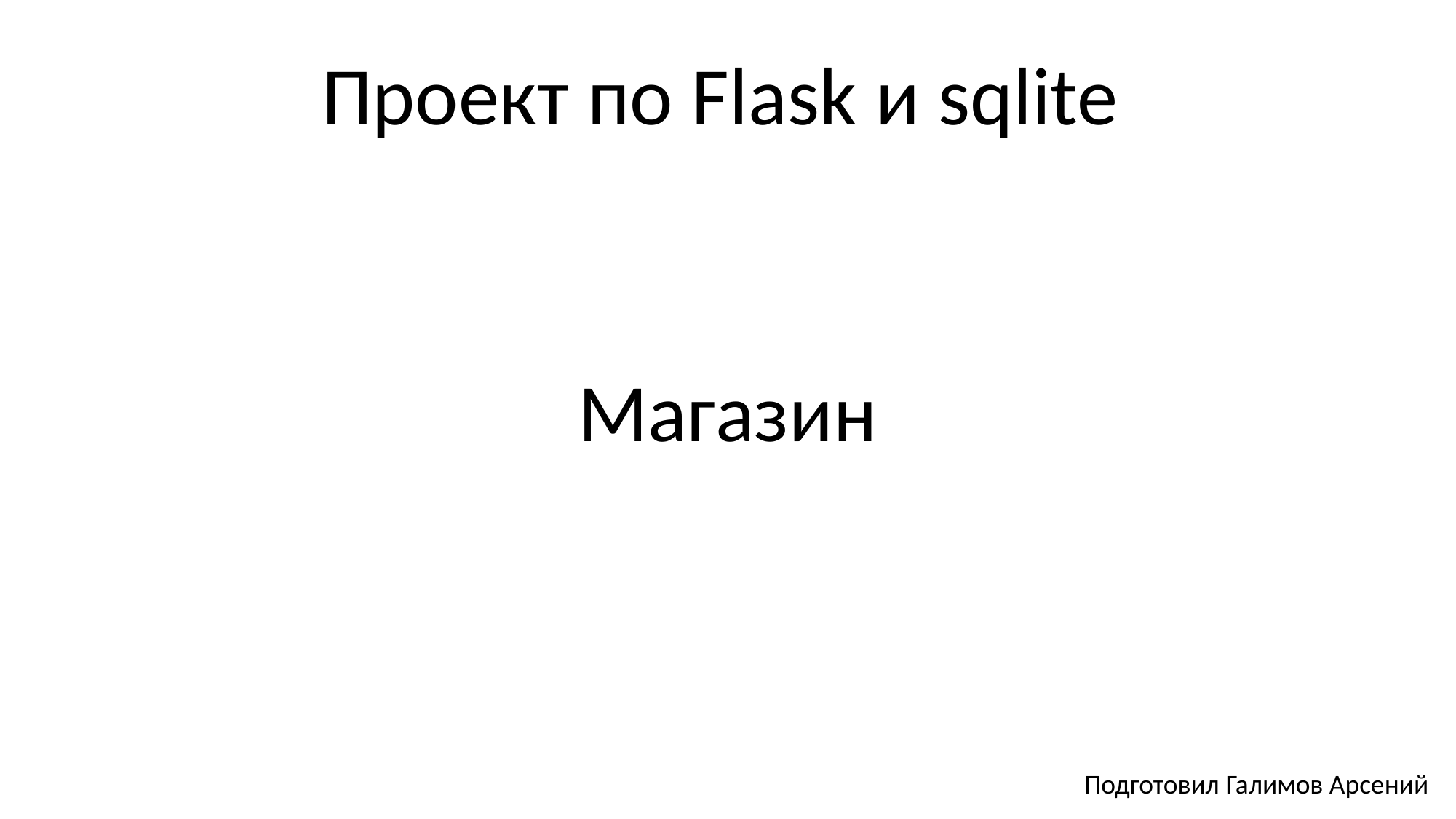

Проект по Flask и sqlite
Магазин
Подготовил Галимов Арсений